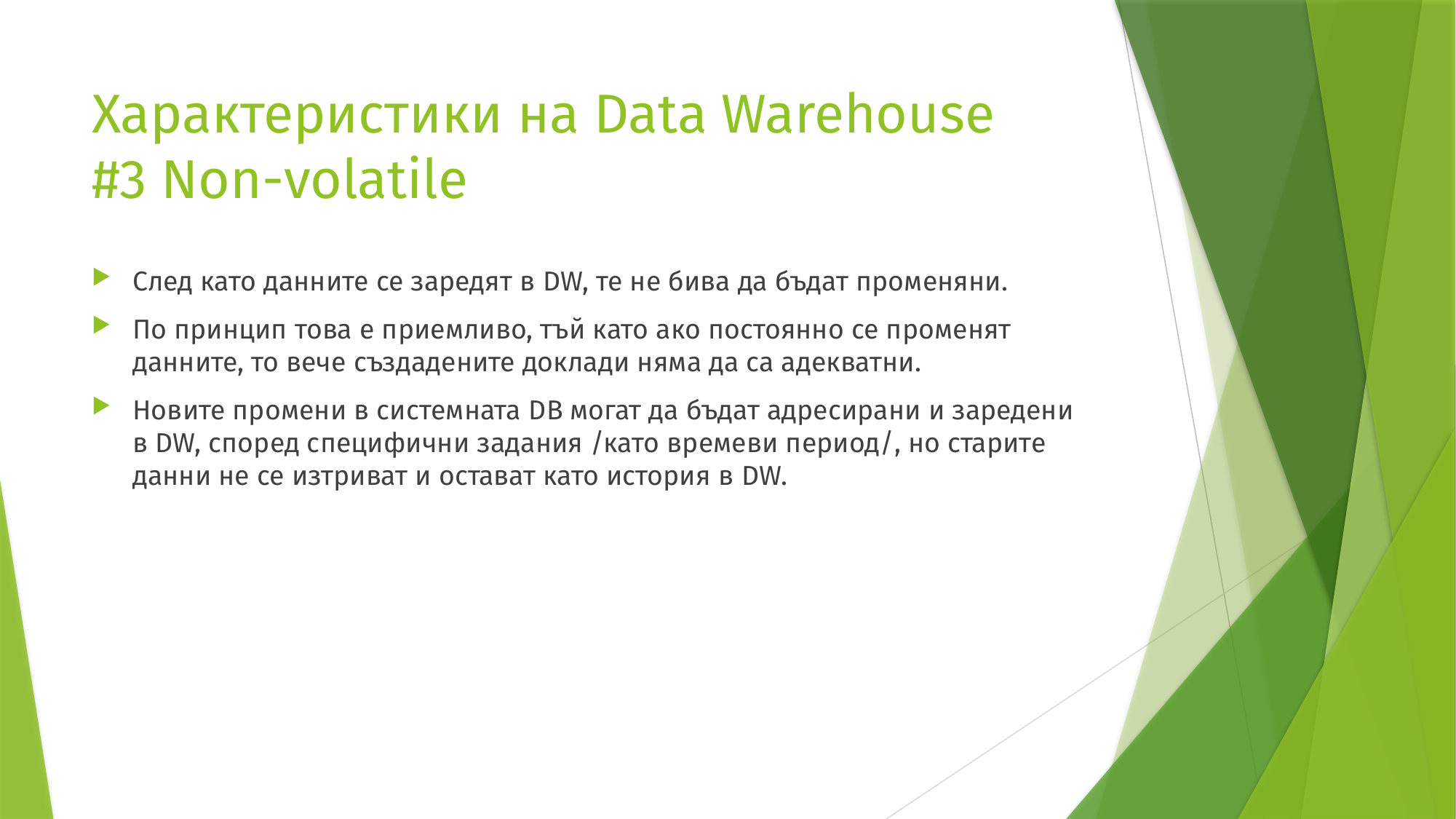

# Характеристики на Data Warehouse #3 Non-volatile
След като данните се заредят в DW, те не бива да бъдат променяни.
По принцип това е приемливо, тъй като ако постоянно се променят данните, то вече създадените доклади няма да са адекватни.
Новите промени в системната DB могат да бъдат адресирани и заредени в DW, според специфични задания /като времеви период/, но старите данни не се изтриват и остават като история в DW.